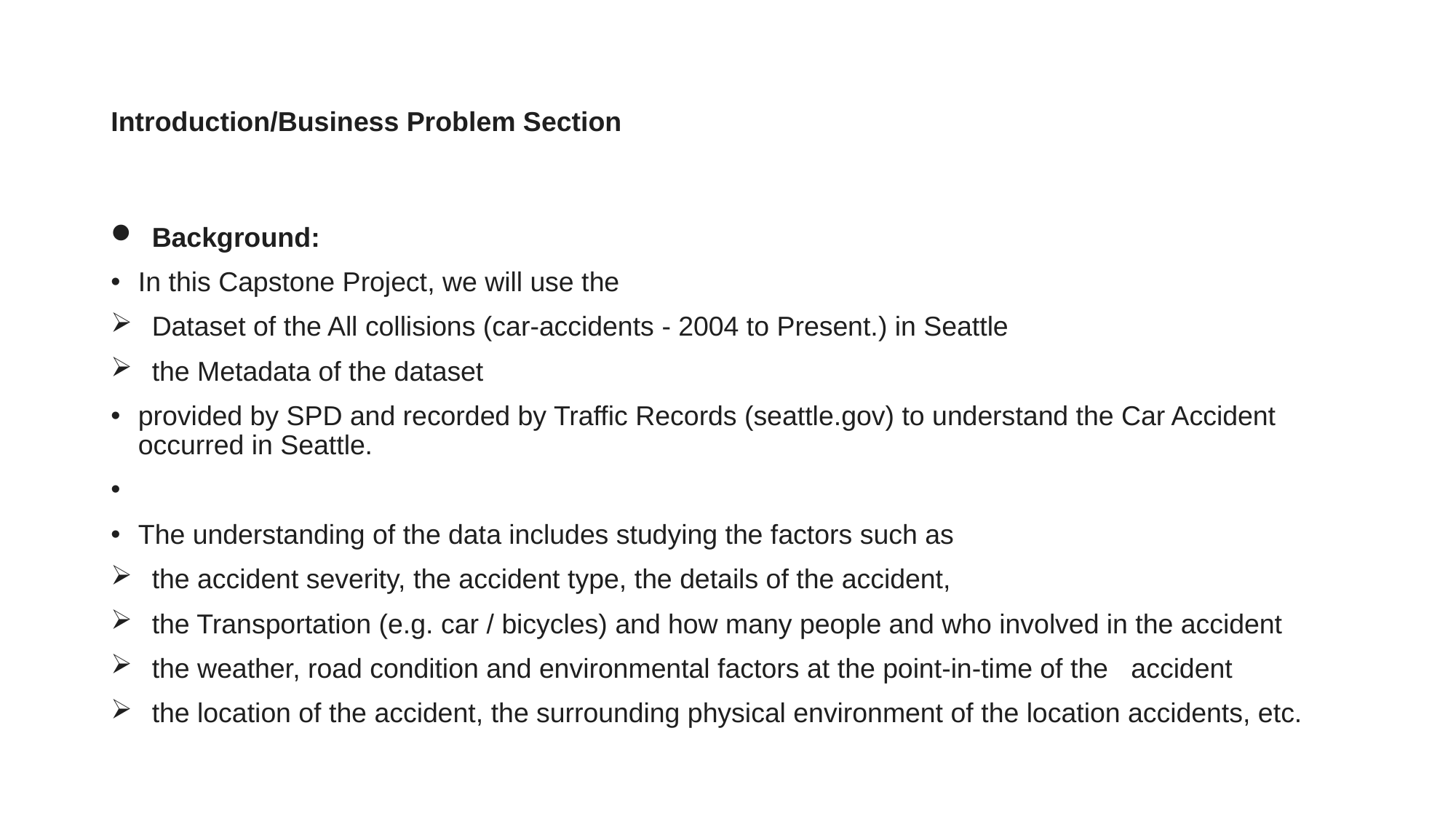

# Introduction/Business Problem Section
Background:
In this Capstone Project, we will use the
Dataset of the All collisions (car-accidents - 2004 to Present.) in Seattle
the Metadata of the dataset
provided by SPD and recorded by Traffic Records (seattle.gov) to understand the Car Accident occurred in Seattle.

The understanding of the data includes studying the factors such as
the accident severity, the accident type, the details of the accident,
the Transportation (e.g. car / bicycles) and how many people and who involved in the accident
the weather, road condition and environmental factors at the point-in-time of the   accident
the location of the accident, the surrounding physical environment of the location accidents, etc.